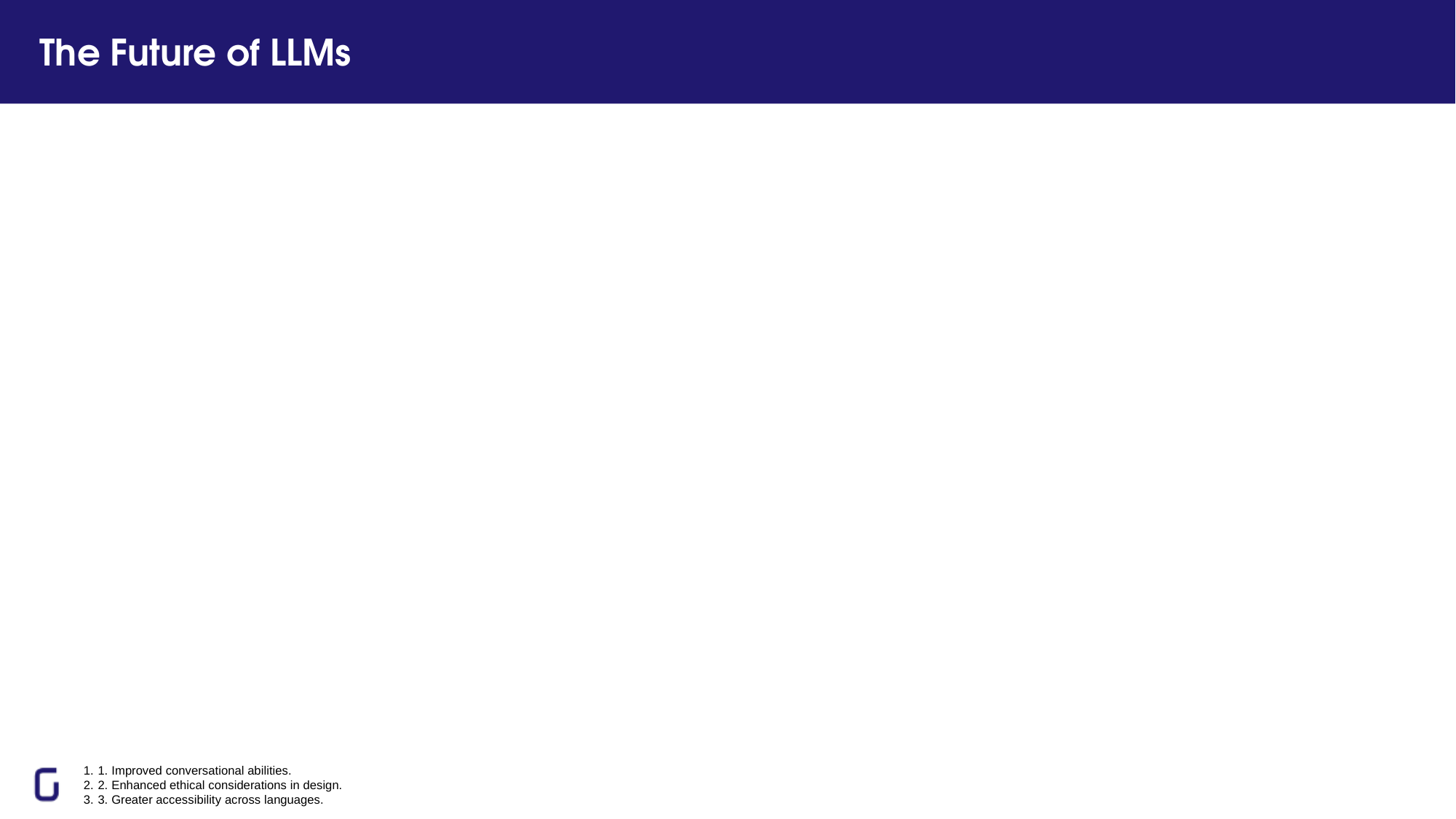

# The Future of LLMs
1. Improved conversational abilities.
2. Enhanced ethical considerations in design.
3. Greater accessibility across languages.